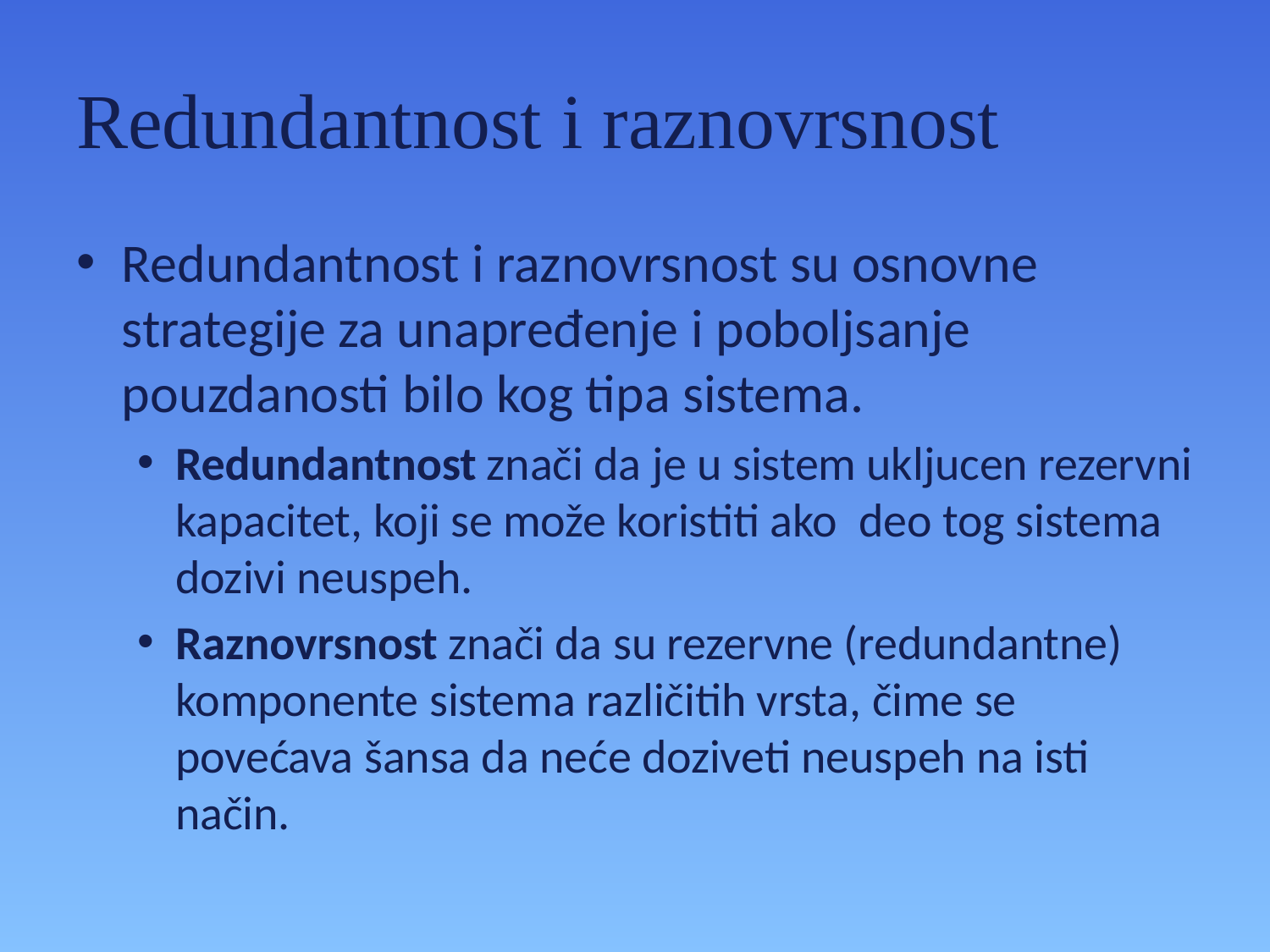

# Redundantnost i raznovrsnost
Redundantnost i raznovrsnost su osnovne strategije za unapređenje i poboljsanje pouzdanosti bilo kog tipa sistema.
Redundantnost znači da je u sistem ukljucen rezervni kapacitet, koji se može koristiti ako  deo tog sistema dozivi neuspeh.
Raznovrsnost znači da su rezervne (redundantne) komponente sistema različitih vrsta, čime se povećava šansa da neće doziveti neuspeh na isti način.